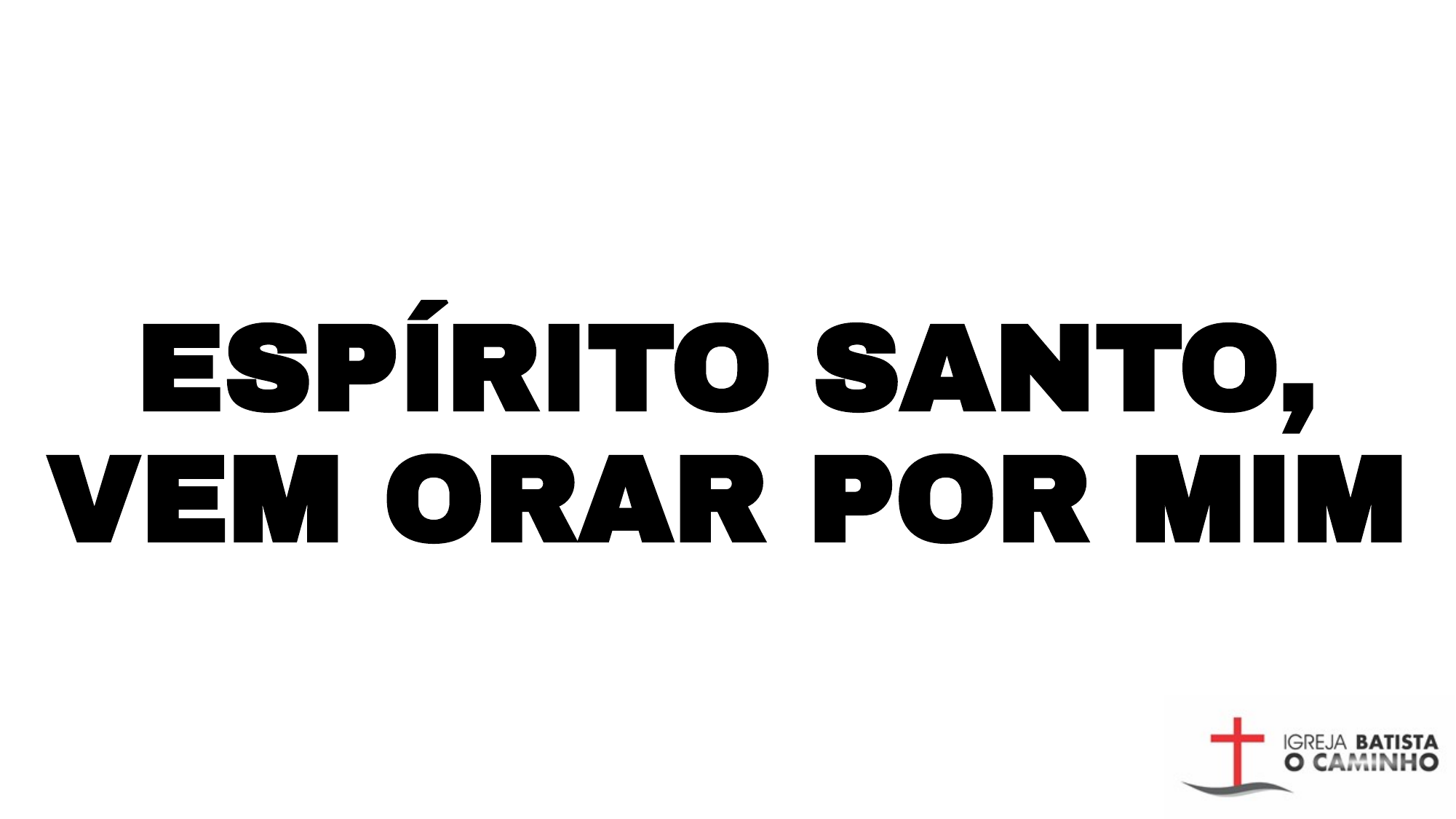

# ESPÍRITO SANTO, VEM ORAR POR MIM